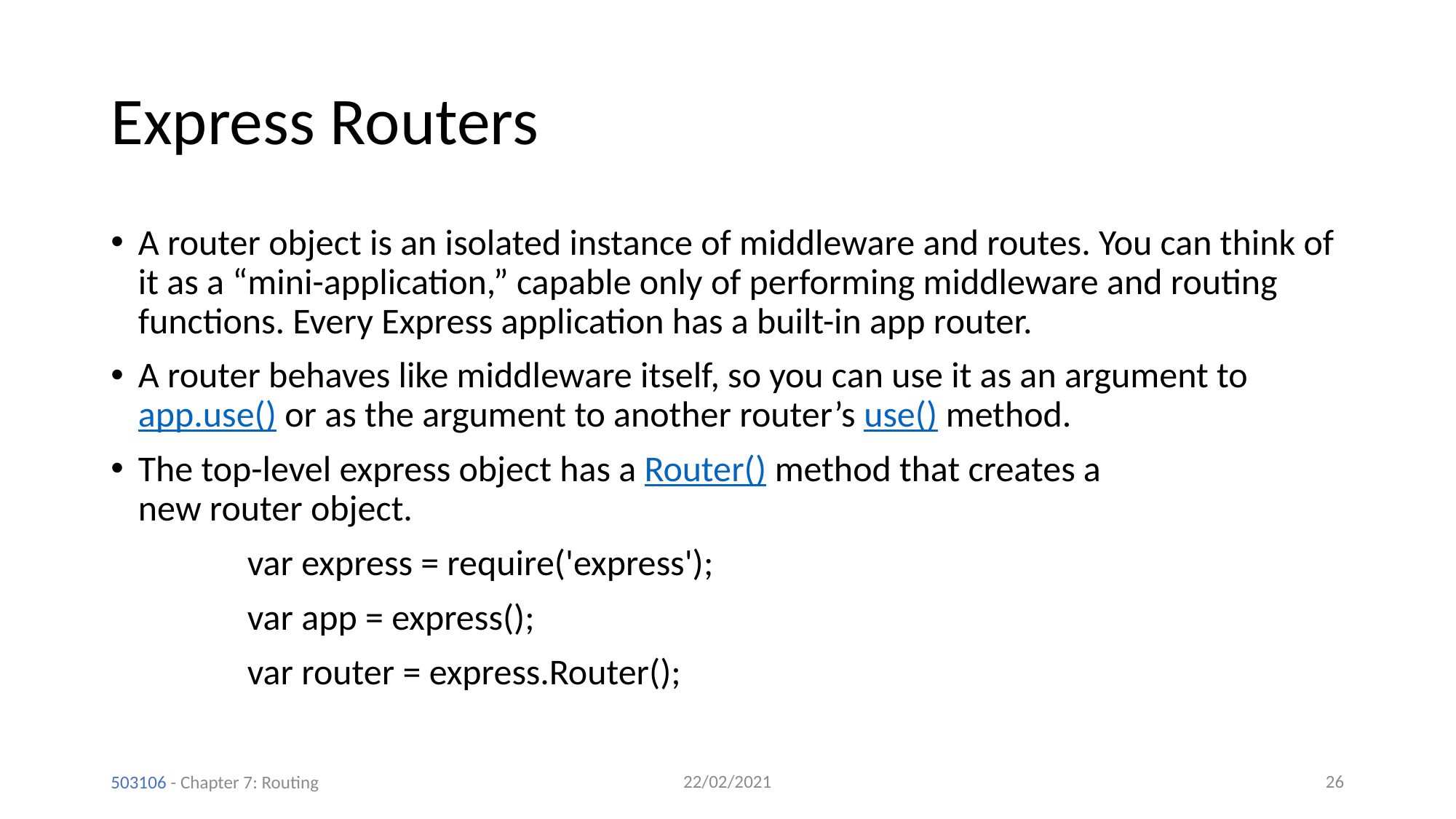

# Express Routers
A router object is an isolated instance of middleware and routes. You can think of it as a “mini-application,” capable only of performing middleware and routing functions. Every Express application has a built-in app router.
A router behaves like middleware itself, so you can use it as an argument to app.use() or as the argument to another router’s use() method.
The top-level express object has a Router() method that creates a new router object.
		var express = require('express');
		var app = express();
		var router = express.Router();
22/02/2021
26